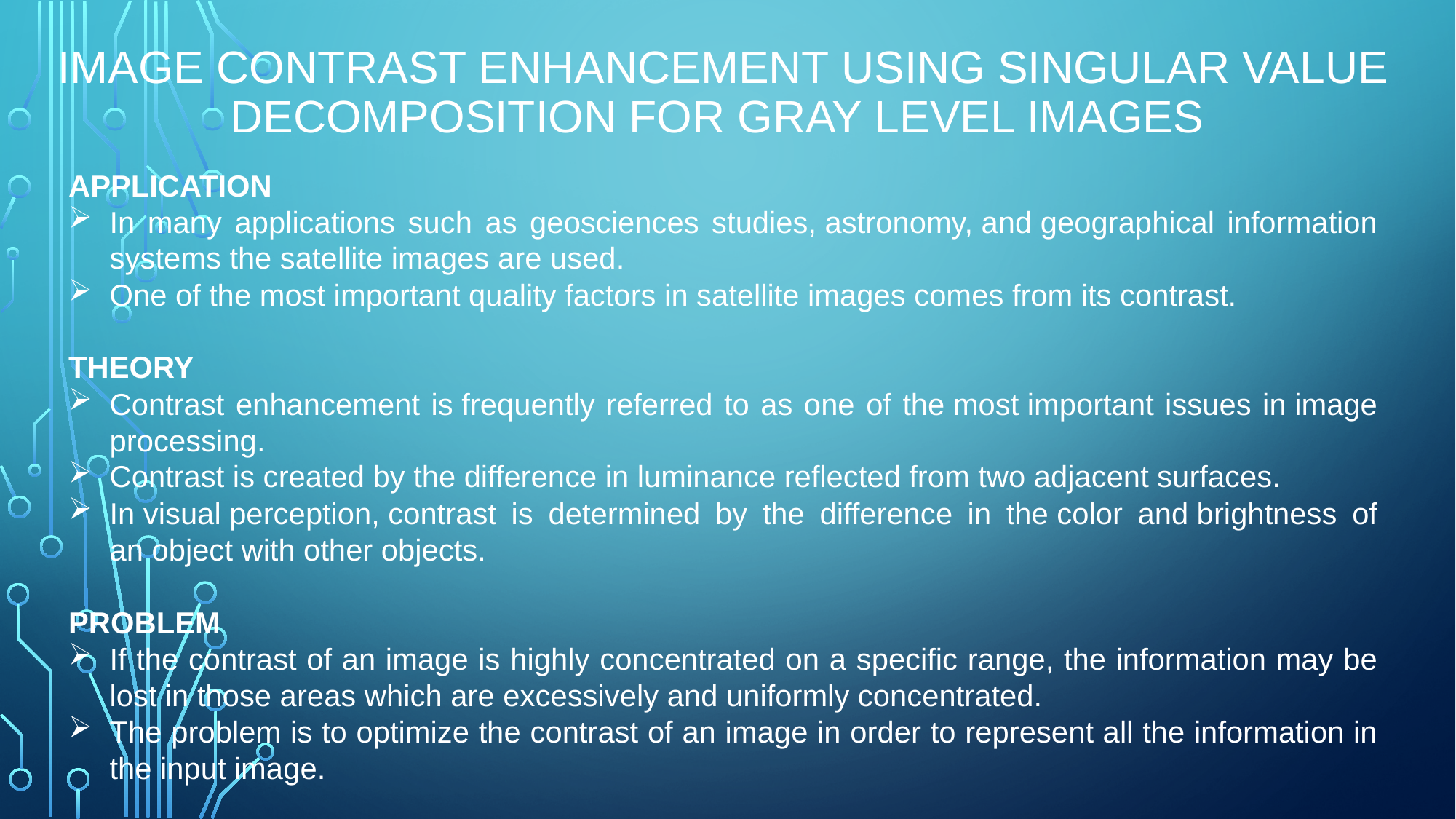

# IMAGE CONTRAST ENHANCEMENT USING SINGULAR VALUE DECOMPOSITION FOR GRAY LEVEL IMAGES
APPLICATION
In many applications such as geosciences studies, astronomy, and geographical information systems the satellite images are used.
One of the most important quality factors in satellite images comes from its contrast.

THEORY
Contrast enhancement is frequently referred to as one of the most important issues in image processing.
Contrast is created by the difference in luminance reflected from two adjacent surfaces.
In visual perception, contrast is determined by the difference in the color and brightness of an object with other objects.

PROBLEM
If the contrast of an image is highly concentrated on a specific range, the information may be lost in those areas which are excessively and uniformly concentrated.
The problem is to optimize the contrast of an image in order to represent all the information in the input image.